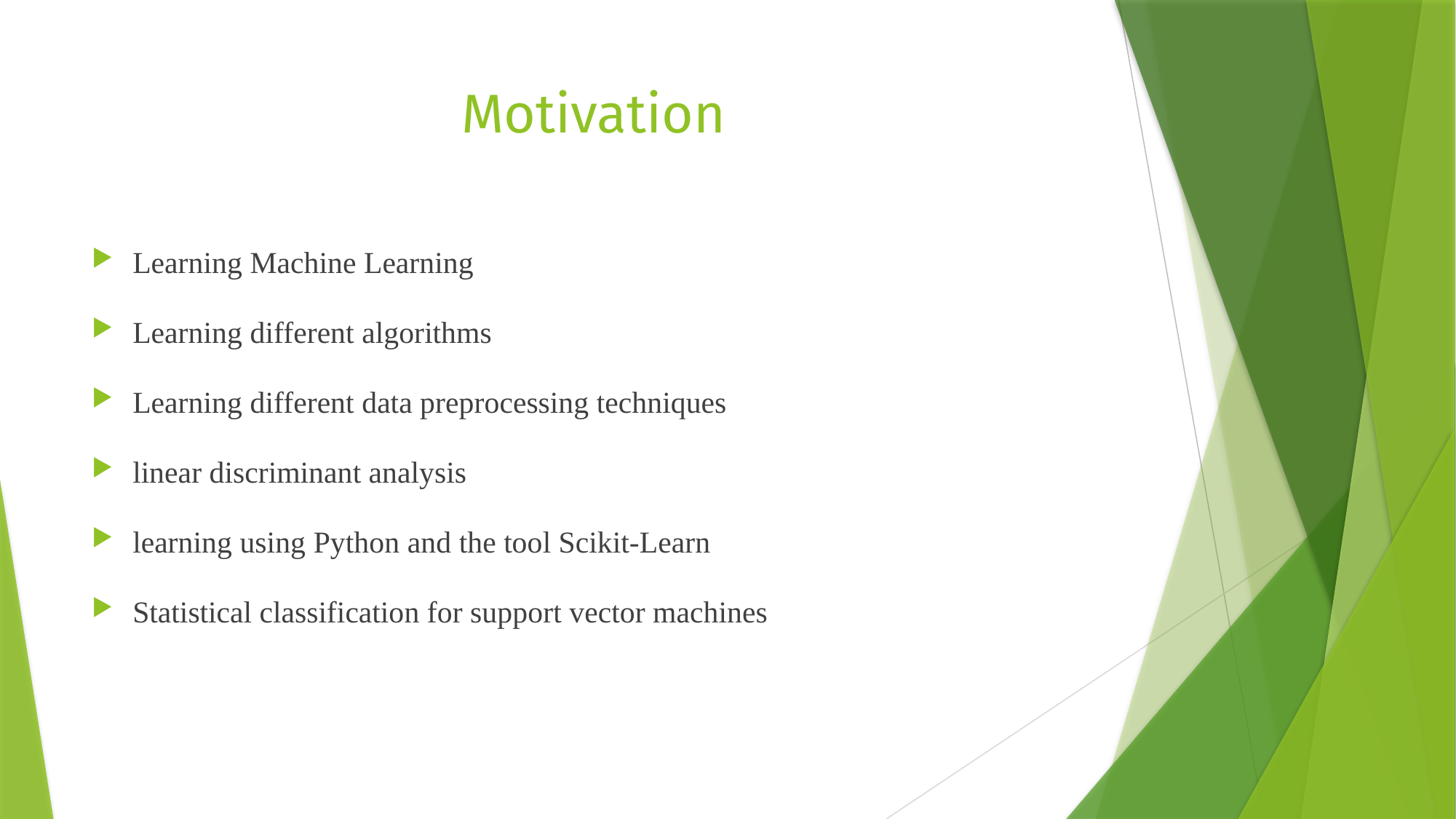

# Motivation
Learning Machine Learning
Learning different algorithms
Learning different data preprocessing techniques
linear discriminant analysis
learning using Python and the tool Scikit-Learn
Statistical classification for support vector machines